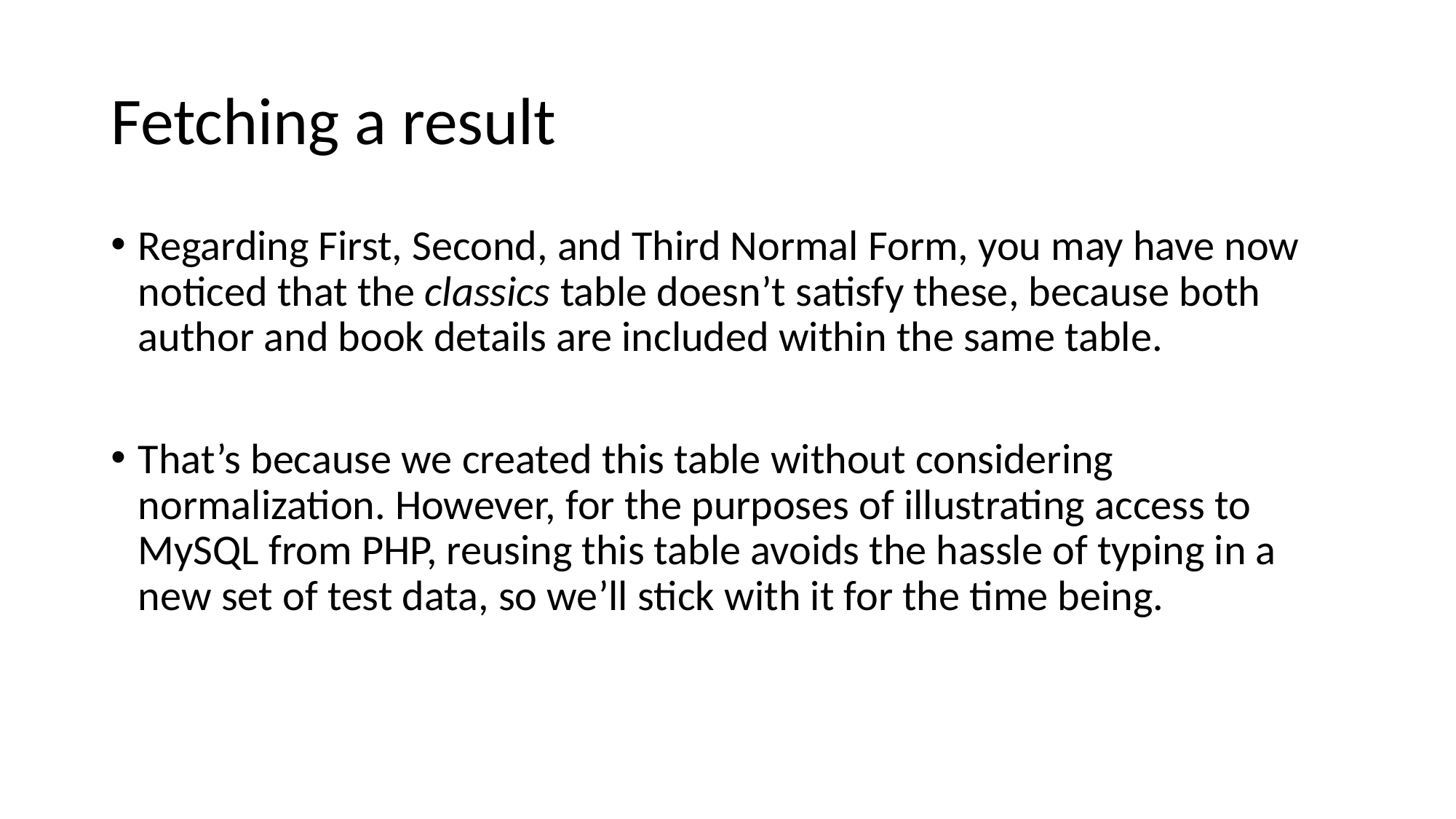

# Fetching a result
Regarding First, Second, and Third Normal Form, you may have now noticed that the classics table doesn’t satisfy these, because both author and book details are included within the same table.

That’s because we created this table without considering normalization. However, for the purposes of illustrating access to MySQL from PHP, reusing this table avoids the hassle of typing in a new set of test data, so we’ll stick with it for the time being.